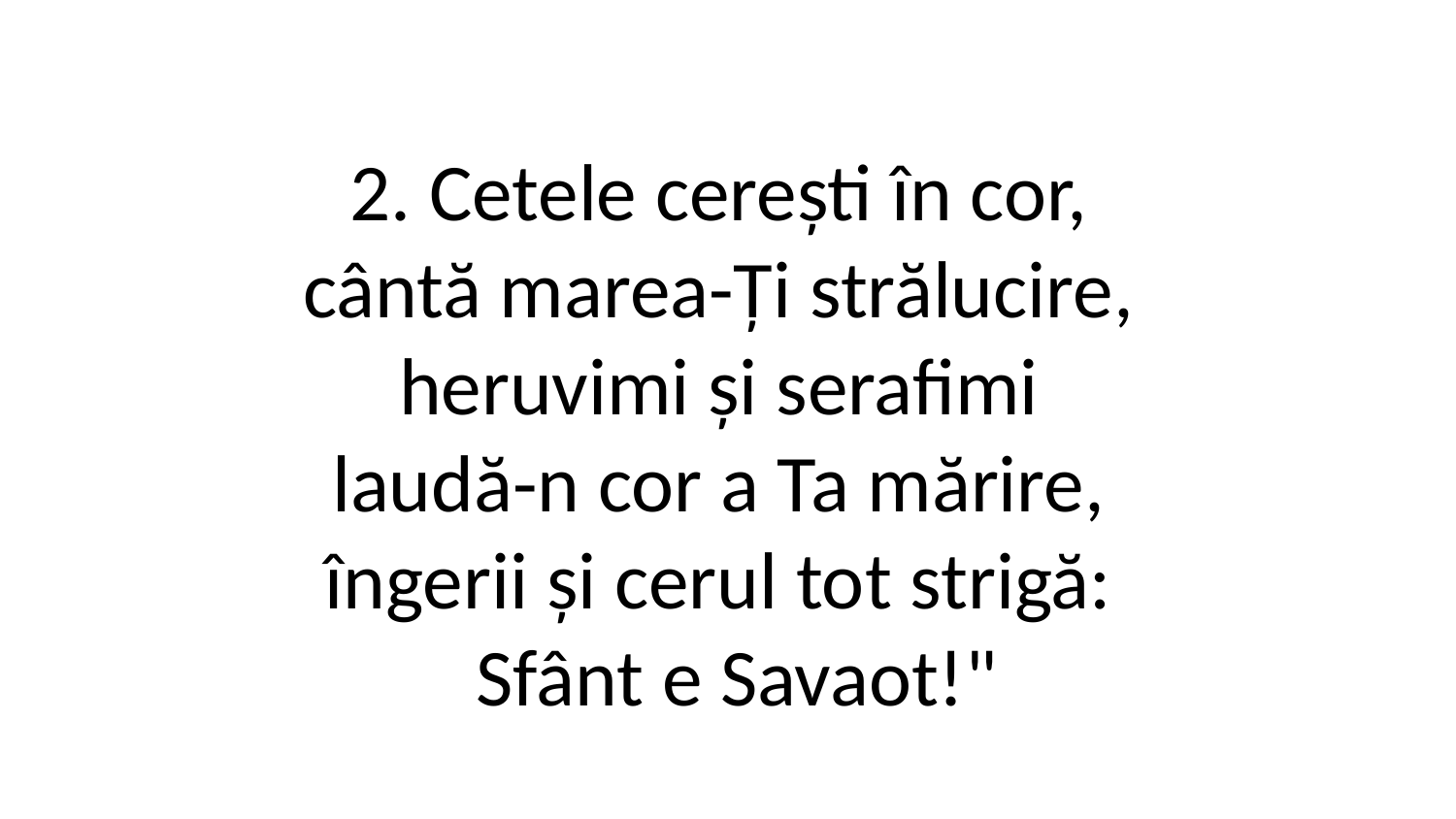

2. Cetele cerești în cor,
cântă marea-Ți strălucire,
heruvimi și serafimi
laudă-n cor a Ta mărire,
îngerii și cerul tot strigă:
 Sfânt e Savaot!"